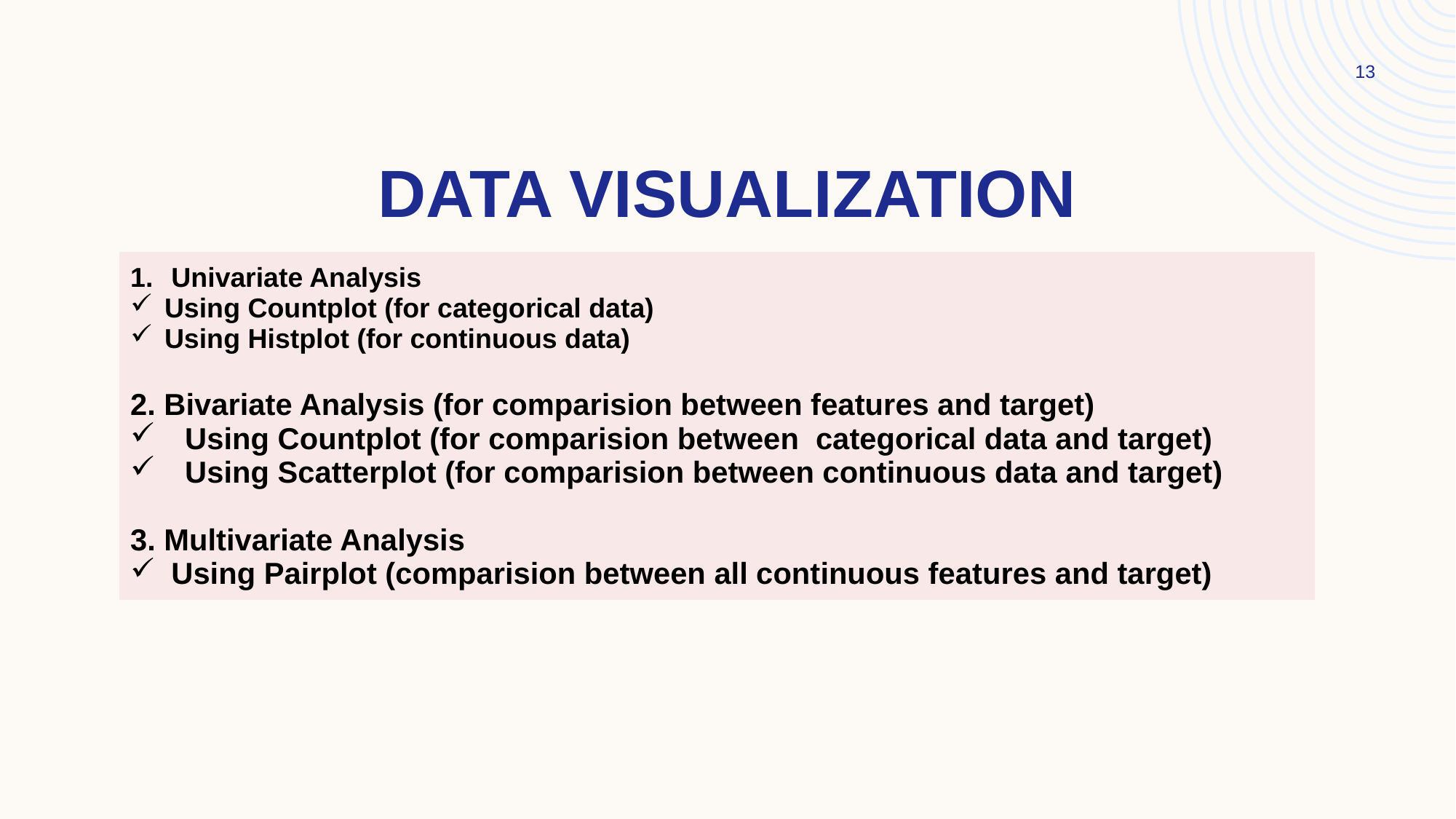

13
# Data Visualization
| Univariate Analysis Using Countplot (for categorical data) Using Histplot (for continuous data) 2. Bivariate Analysis (for comparision between features and target) Using Countplot (for comparision between categorical data and target) Using Scatterplot (for comparision between continuous data and target) 3. Multivariate Analysis Using Pairplot (comparision between all continuous features and target) |
| --- |